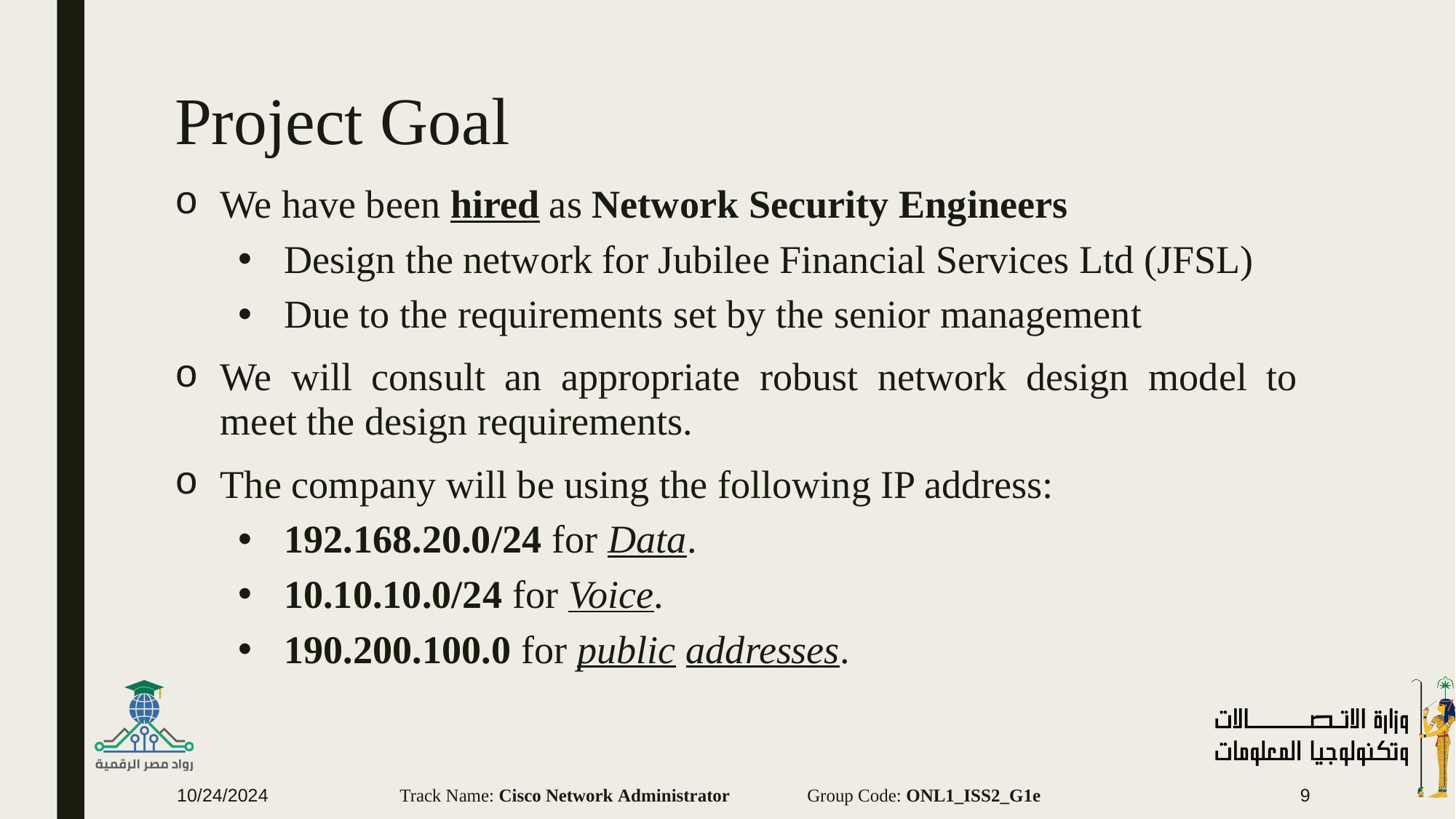

# Project Goal
We have been hired as Network Security Engineers
Design the network for Jubilee Financial Services Ltd (JFSL)
Due to the requirements set by the senior management
We will consult an appropriate robust network design model to meet the design requirements.
The company will be using the following IP address:
192.168.20.0/24 for Data.
10.10.10.0/24 for Voice.
190.200.100.0 for public addresses.
10/24/2024
Track Name: Cisco Network Administrator                 Group Code: ONL1_ISS2_G1e
9